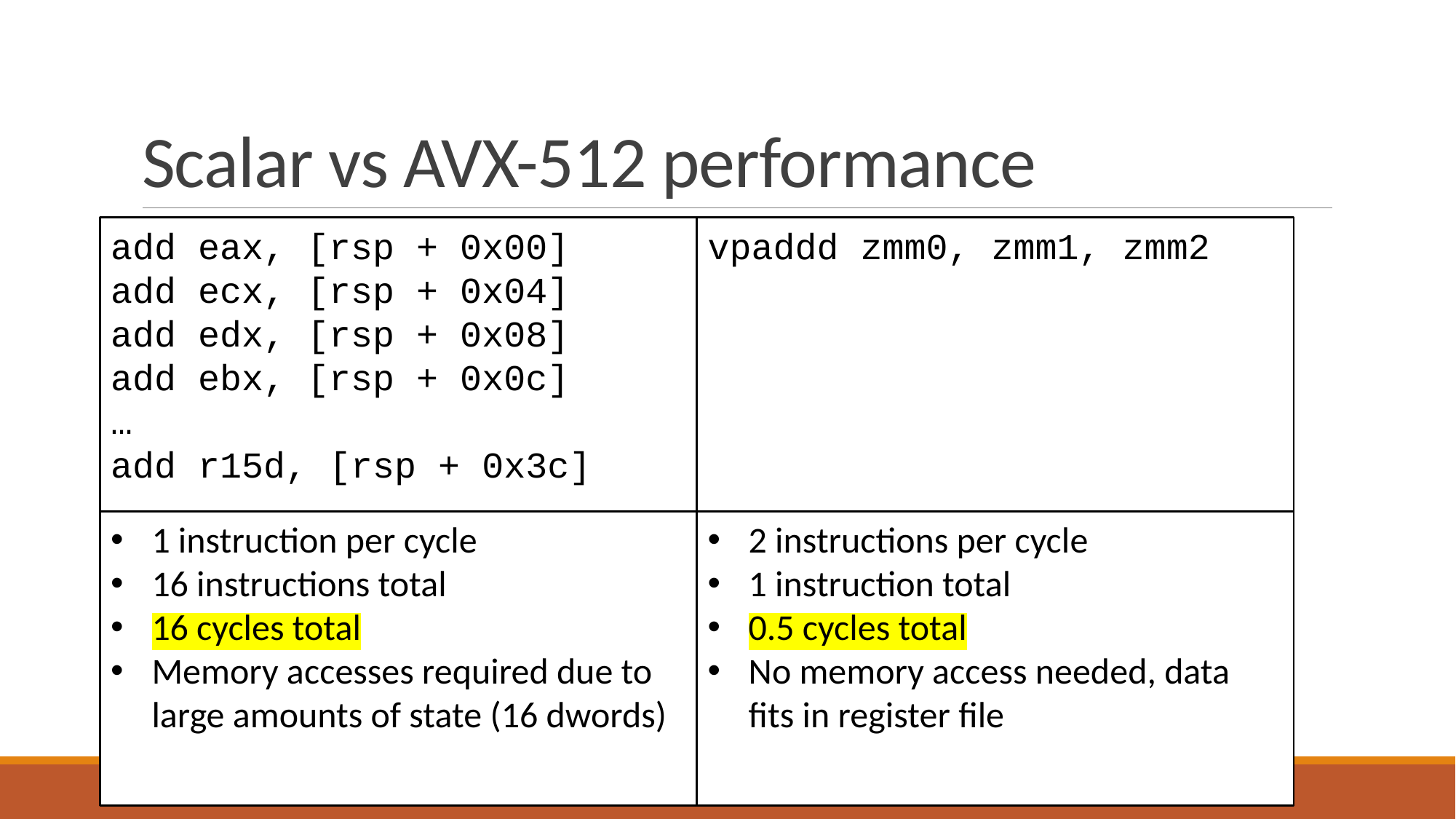

# Scalar vs AVX-512 performance
add eax, [rsp + 0x00]
add ecx, [rsp + 0x04]
add edx, [rsp + 0x08]
add ebx, [rsp + 0x0c]
…
add r15d, [rsp + 0x3c]

vpaddd zmm0, zmm1, zmm2
1 instruction per cycle
16 instructions total
16 cycles total
Memory accesses required due to large amounts of state (16 dwords)
2 instructions per cycle
1 instruction total
0.5 cycles total
No memory access needed, data fits in register file